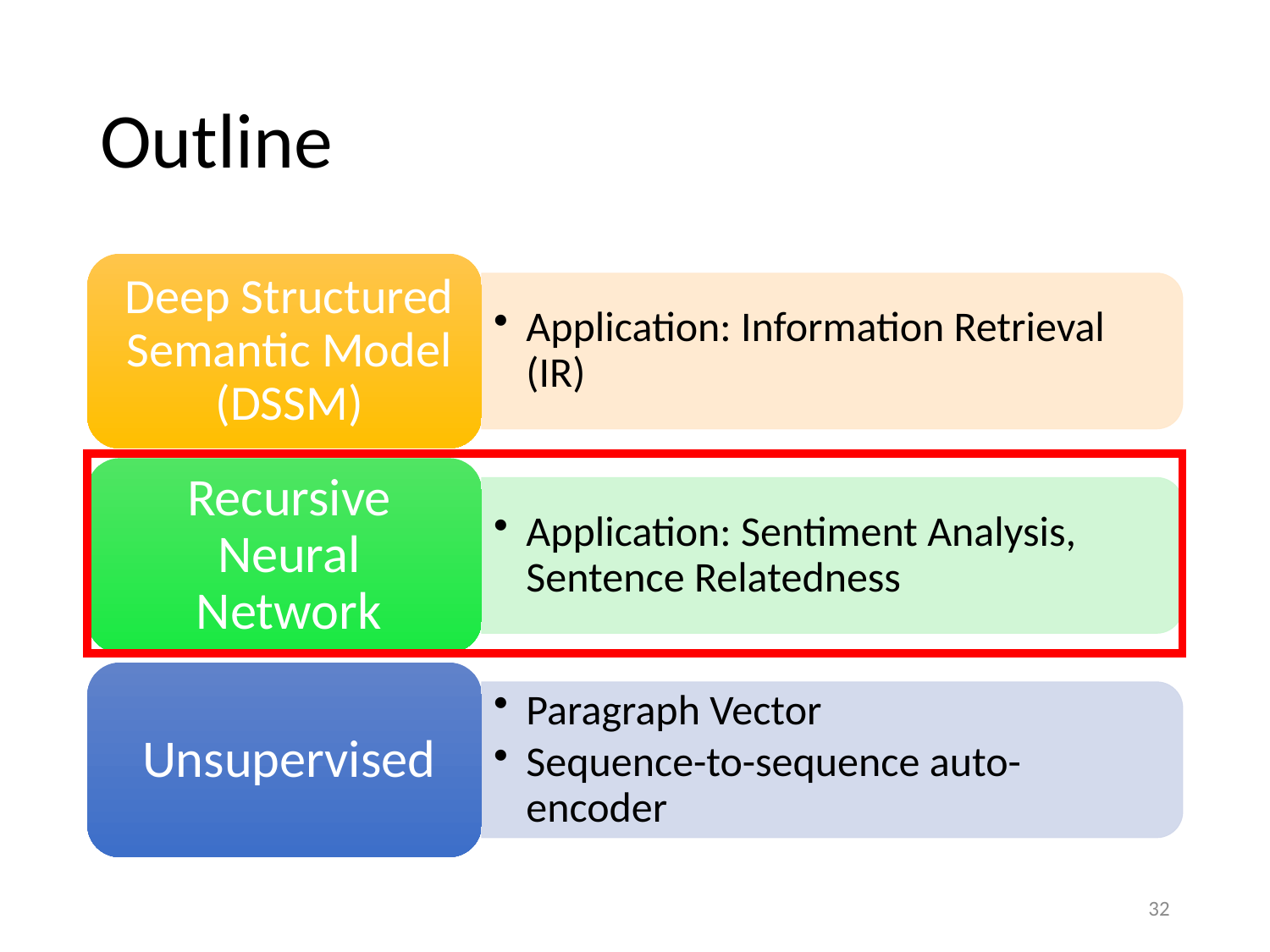

# Outline
Application: Information Retrieval (IR)
Deep Structured Semantic Model
(DSSM)
Application: Sentiment Analysis, Sentence Relatedness
Recursive Neural Network
Paragraph Vector
Sequence-to-sequence auto-encoder
Unsupervised

32